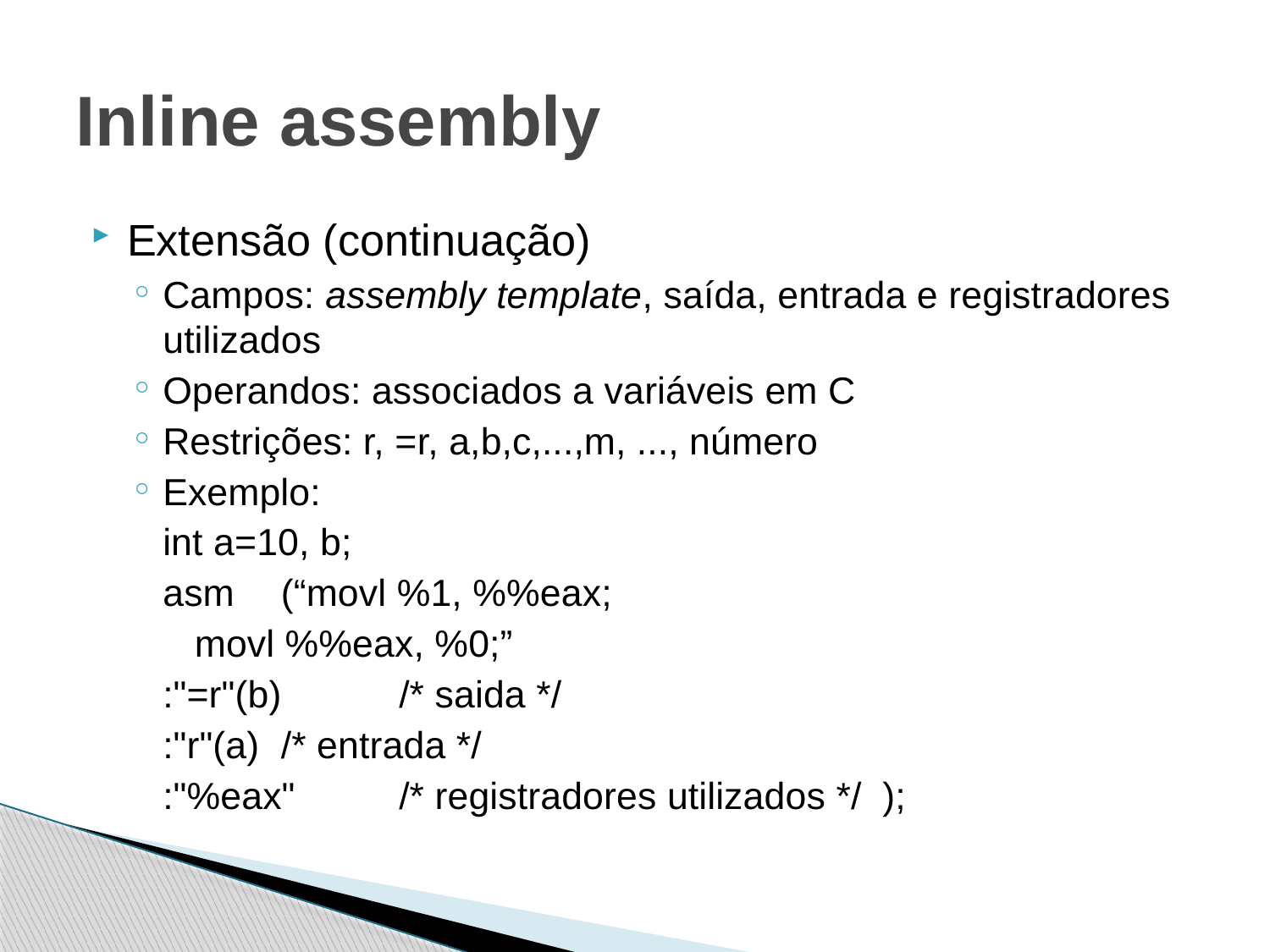

# Inline assembly
Extensão (continuação)
Campos: assembly template, saída, entrada e registradores utilizados
Operandos: associados a variáveis em C
Restrições: r, =r, a,b,c,...,m, ..., número
Exemplo:
			int a=10, b;
			asm 	(“movl %1, %%eax;
				   movl %%eax, %0;”
				:"=r"(b)	/* saida */
				:"r"(a) 	/* entrada */
				:"%eax" 	/* registradores utilizados */  );